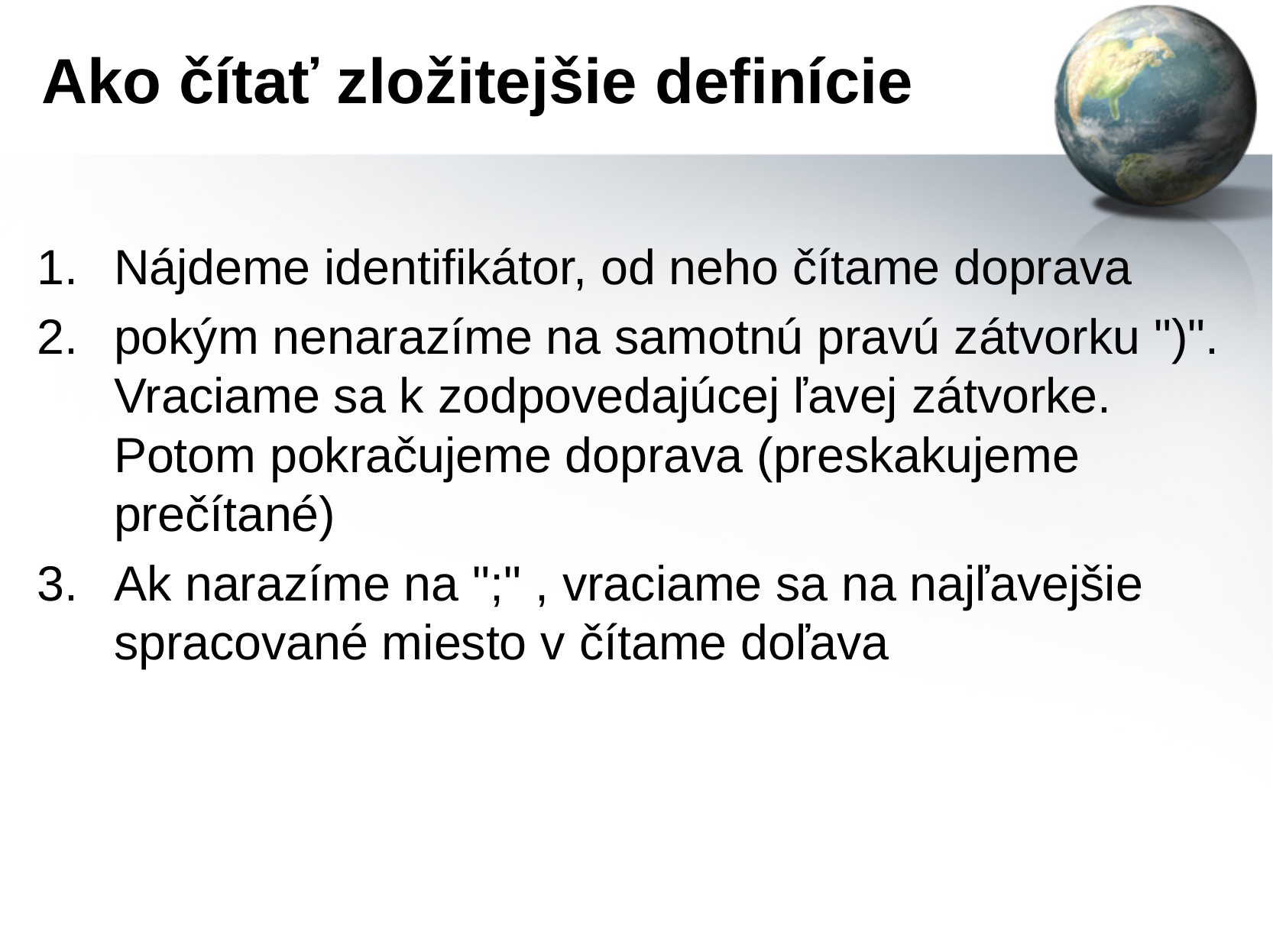

# Ako čítať zložitejšie definície
Nájdeme identifikátor, od neho čítame doprava
pokým nenarazíme na samotnú pravú zátvorku ")". Vraciame sa k zodpovedajúcej ľavej zátvorke. Potom pokračujeme doprava (preskakujeme prečítané)
Ak narazíme na ";" , vraciame sa na najľavejšie spracované miesto v čítame doľava